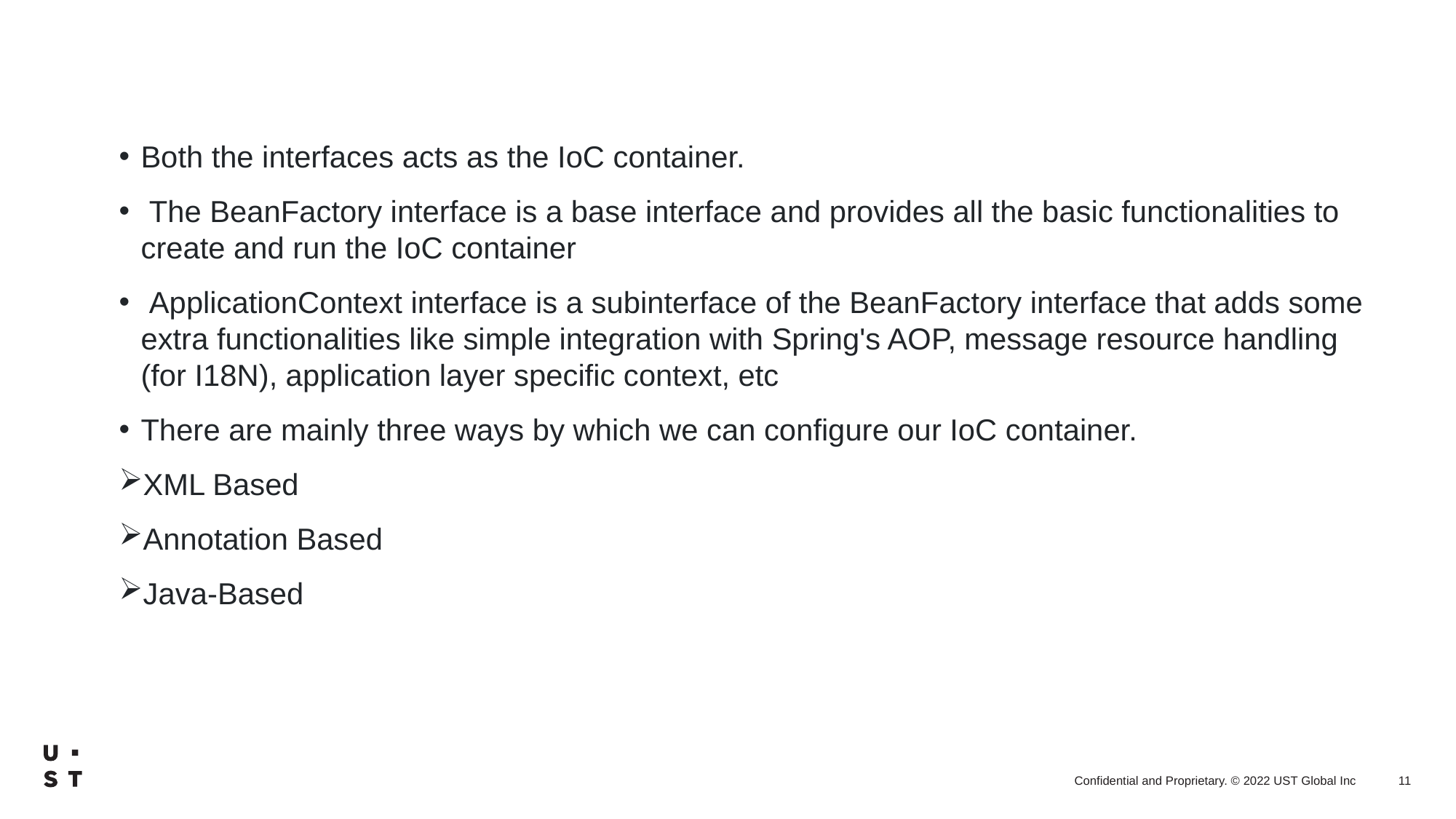

Both the interfaces acts as the IoC container.
 The BeanFactory interface is a base interface and provides all the basic functionalities to create and run the IoC container
 ApplicationContext interface is a subinterface of the BeanFactory interface that adds some extra functionalities like simple integration with Spring's AOP, message resource handling (for I18N), application layer specific context, etc
There are mainly three ways by which we can configure our IoC container.
XML Based
Annotation Based
Java-Based